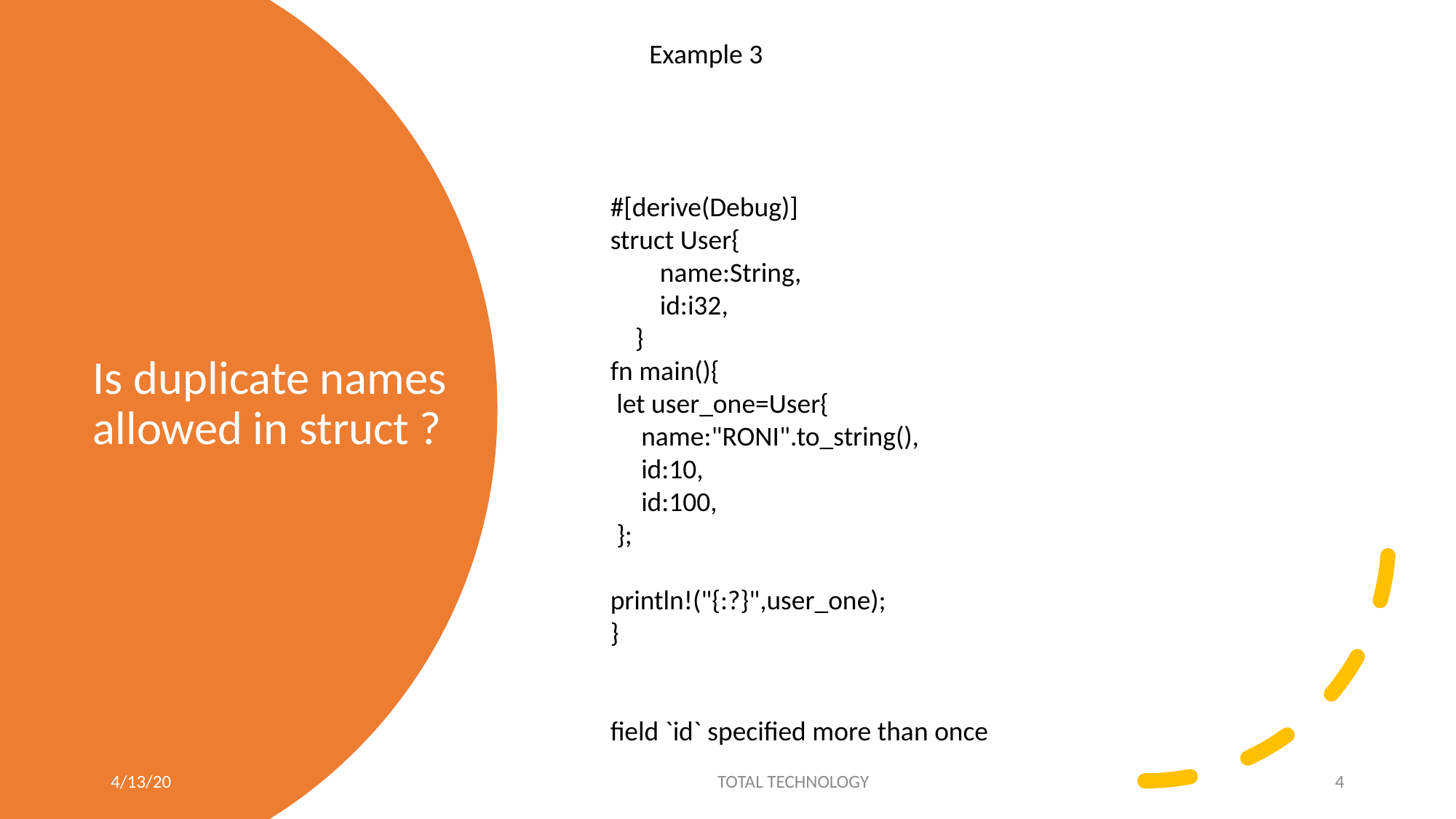

Example 3

# Is duplicate names allowed in struct ?
#[derive(Debug)]
struct User{
        name:String,
        id:i32,
    }
fn main(){
 let user_one=User{
     name:"RONI".to_string(),
     id:10,
     id:100,
 };

println!("{:?}",user_one);
}

field `id` specified more than once

4/13/20
TOTAL TECHNOLOGY
4